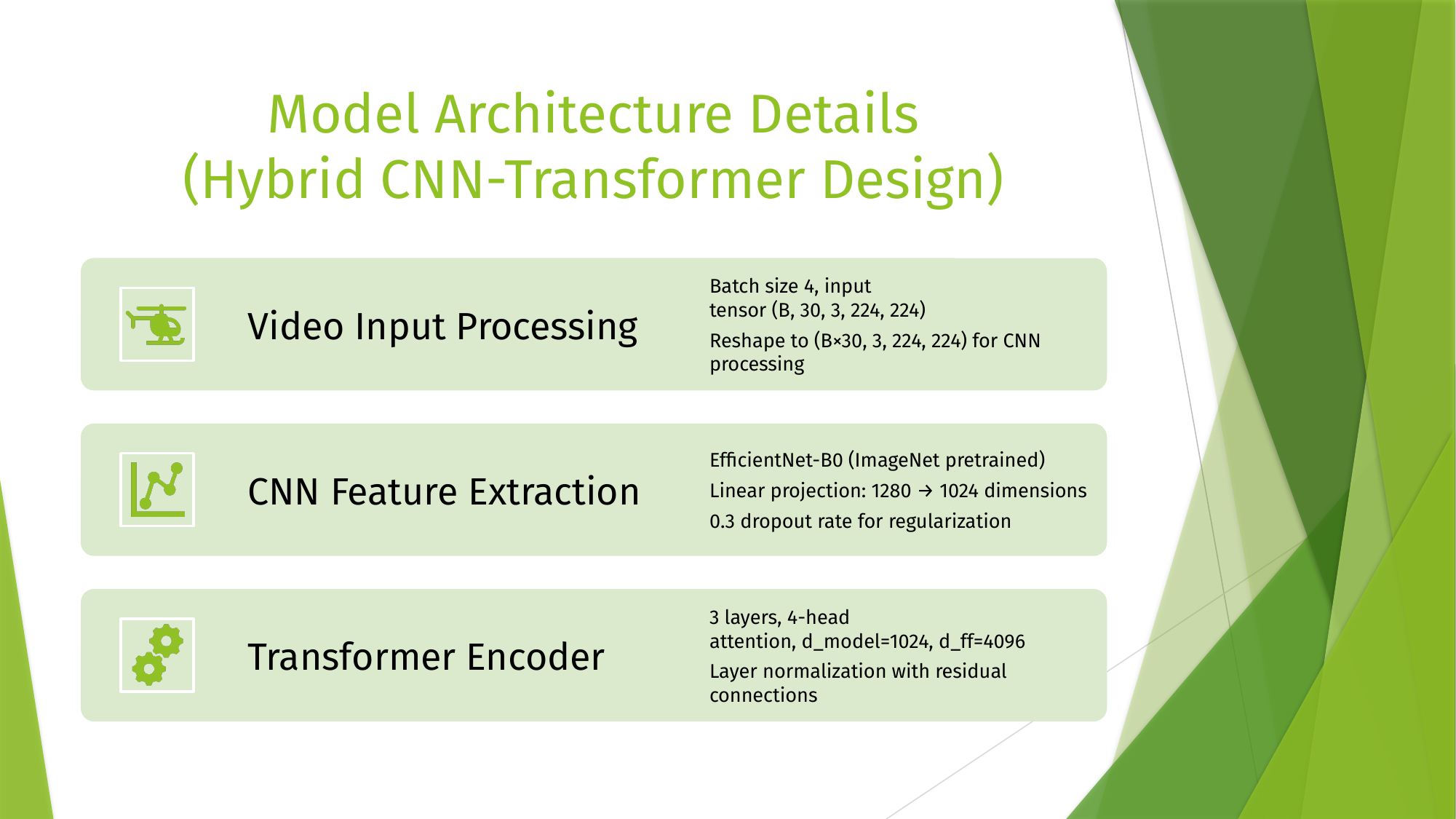

# Model Architecture Details (Hybrid CNN-Transformer Design)
Video Input Processing
Batch size 4, input tensor (B, 30, 3, 224, 224)
Reshape to (B×30, 3, 224, 224) for CNN processing
CNN Feature Extraction
EfficientNet-B0 (ImageNet pretrained)
Linear projection: 1280 → 1024 dimensions
0.3 dropout rate for regularization
Transformer Encoder
3 layers, 4-head attention, d_model=1024, d_ff=4096
Layer normalization with residual connections